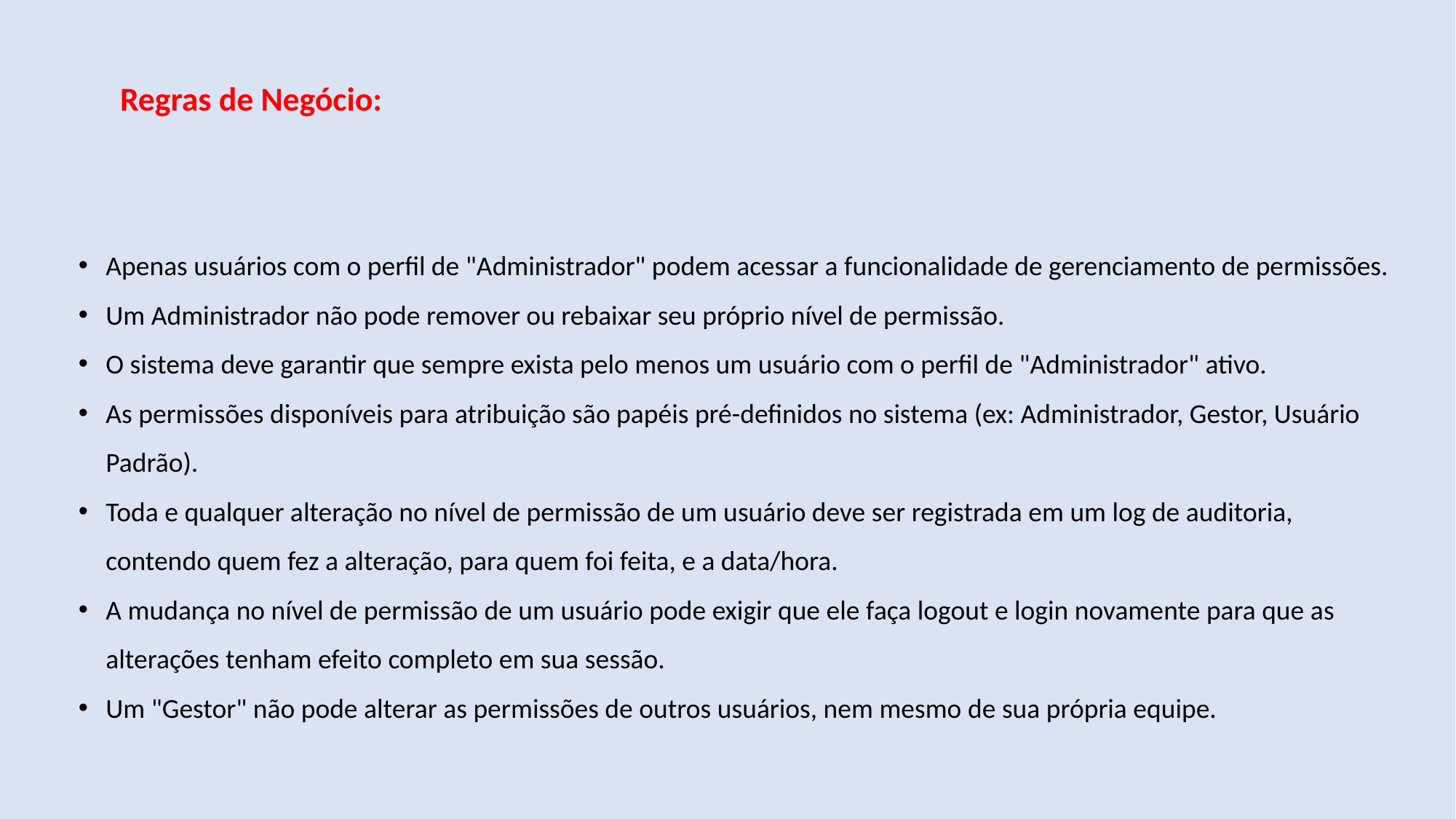

# Regras de Negócio:
Apenas usuários com o perfil de "Administrador" podem acessar a funcionalidade de gerenciamento de permissões.
Um Administrador não pode remover ou rebaixar seu próprio nível de permissão.
O sistema deve garantir que sempre exista pelo menos um usuário com o perfil de "Administrador" ativo.
As permissões disponíveis para atribuição são papéis pré-definidos no sistema (ex: Administrador, Gestor, Usuário Padrão).
Toda e qualquer alteração no nível de permissão de um usuário deve ser registrada em um log de auditoria, contendo quem fez a alteração, para quem foi feita, e a data/hora.
A mudança no nível de permissão de um usuário pode exigir que ele faça logout e login novamente para que as alterações tenham efeito completo em sua sessão.
Um "Gestor" não pode alterar as permissões de outros usuários, nem mesmo de sua própria equipe.